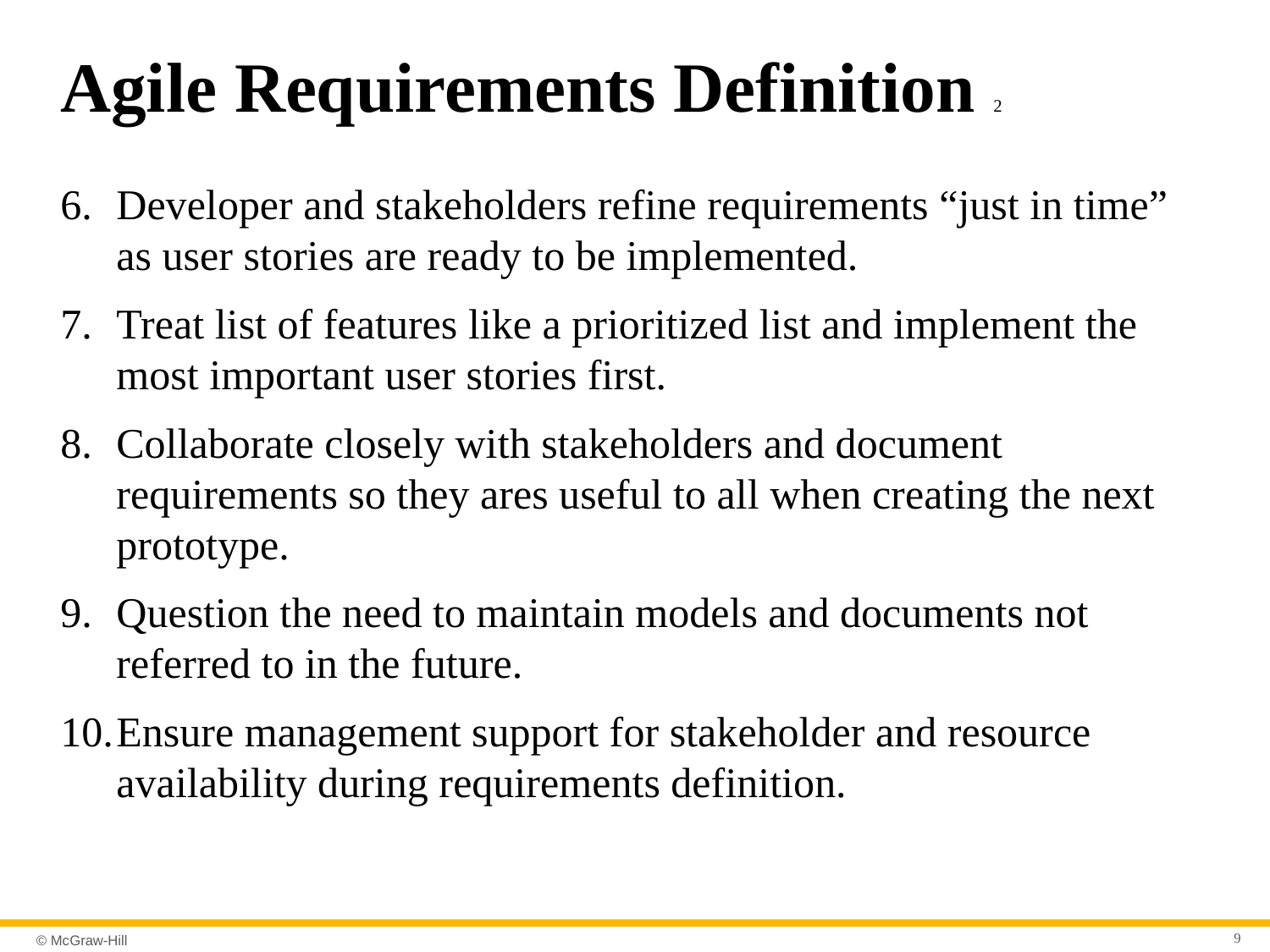

# Agile Requirements Definition 2
Developer and stakeholders refine requirements “just in time” as user stories are ready to be implemented.
Treat list of features like a prioritized list and implement the most important user stories first.
Collaborate closely with stakeholders and document requirements so they ares useful to all when creating the next prototype.
Question the need to maintain models and documents not referred to in the future.
Ensure management support for stakeholder and resource availability during requirements definition.
9